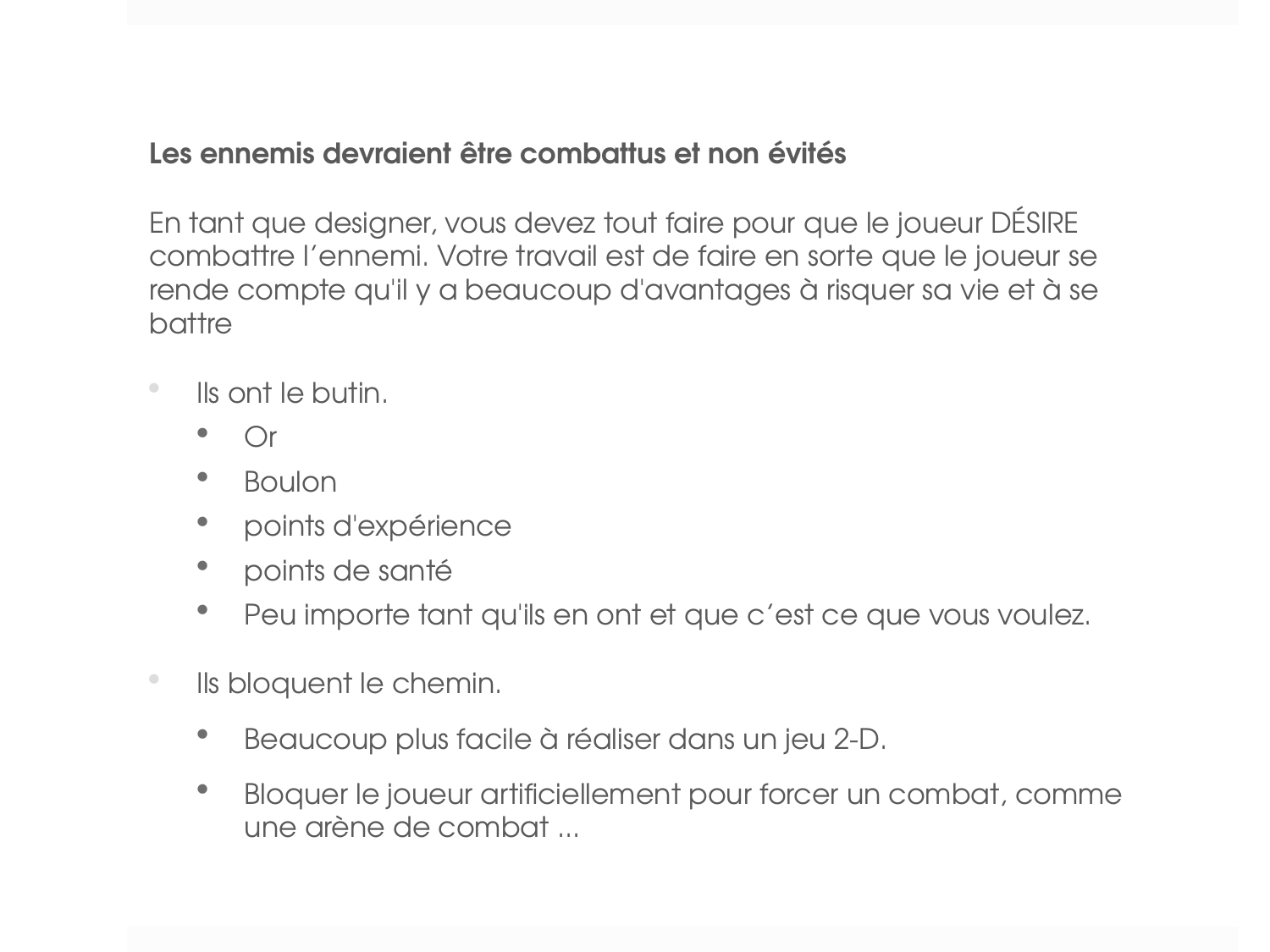

Les ennemis devraient être combattus et non évités
En tant que designer, vous devez tout faire pour que le joueur DÉSIRE combattre l’ennemi. Votre travail est de faire en sorte que le joueur se rende compte qu'il y a beaucoup d'avantages à risquer sa vie et à se battre
Ils ont le butin.
Or
Boulon
points d'expérience
points de santé
Peu importe tant qu'ils en ont et que c’est ce que vous voulez.
Ils bloquent le chemin.
Beaucoup plus facile à réaliser dans un jeu 2-D.
Bloquer le joueur artificiellement pour forcer un combat, comme une arène de combat ...